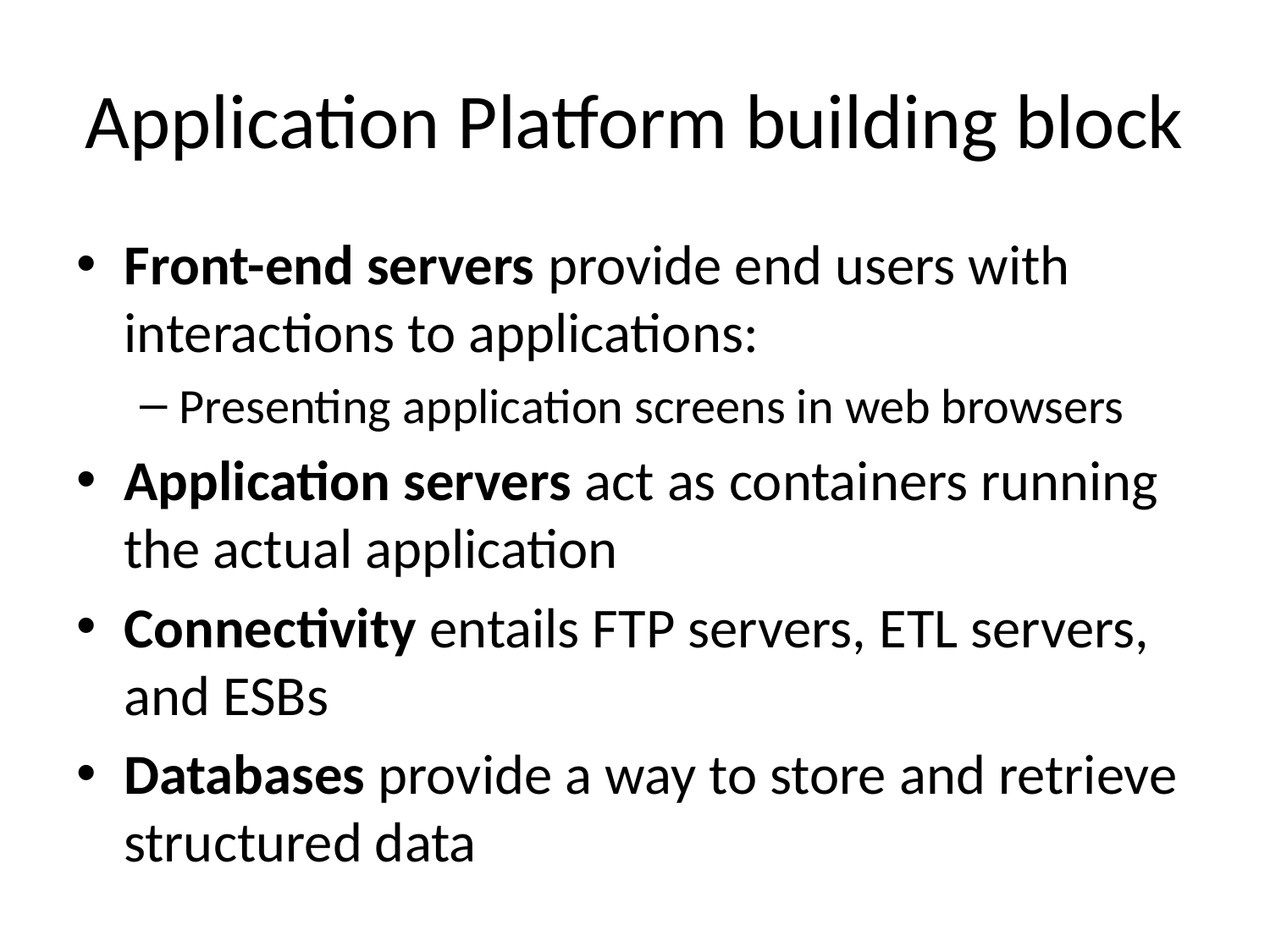

# Application Platform building block
Front-end servers provide end users with interactions to applications:
Presenting application screens in web browsers
Application servers act as containers running the actual application
Connectivity entails FTP servers, ETL servers, and ESBs
Databases provide a way to store and retrieve structured data